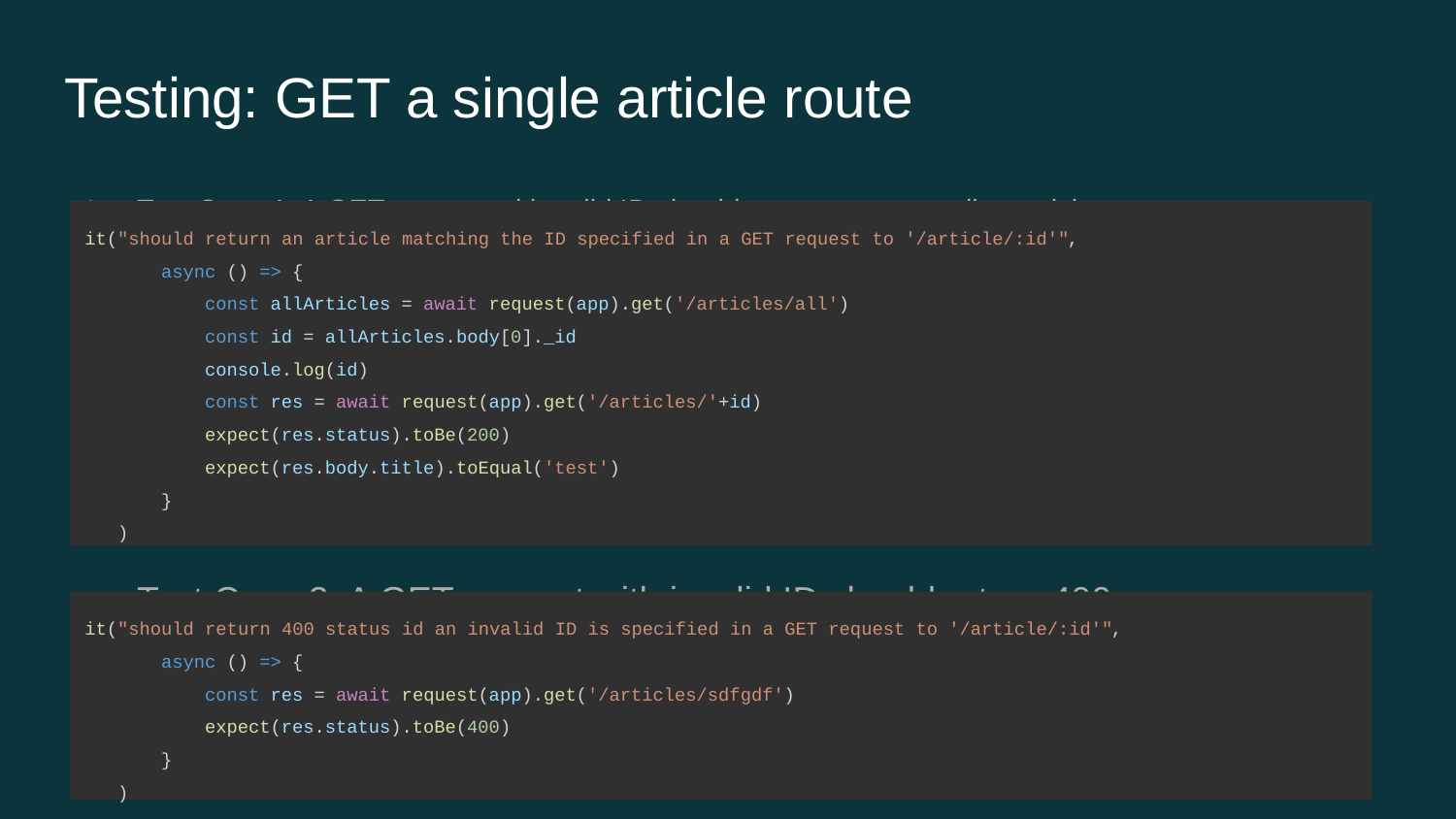

# Testing: GET a single article route
Test Case 1: A GET request with valid ID should return corresponding article

Test Case 2: A GET request with invalid ID should return 400

it("should return an article matching the ID specified in a GET request to '/article/:id'",
       async () => {
           const allArticles = await request(app).get('/articles/all')
           const id = allArticles.body[0]._id
           console.log(id)
           const res = await request(app).get('/articles/'+id)
           expect(res.status).toBe(200)
           expect(res.body.title).toEqual('test')
       }
   )
it("should return 400 status id an invalid ID is specified in a GET request to '/article/:id'",
       async () => {
           const res = await request(app).get('/articles/sdfgdf')
           expect(res.status).toBe(400)
       }
   )